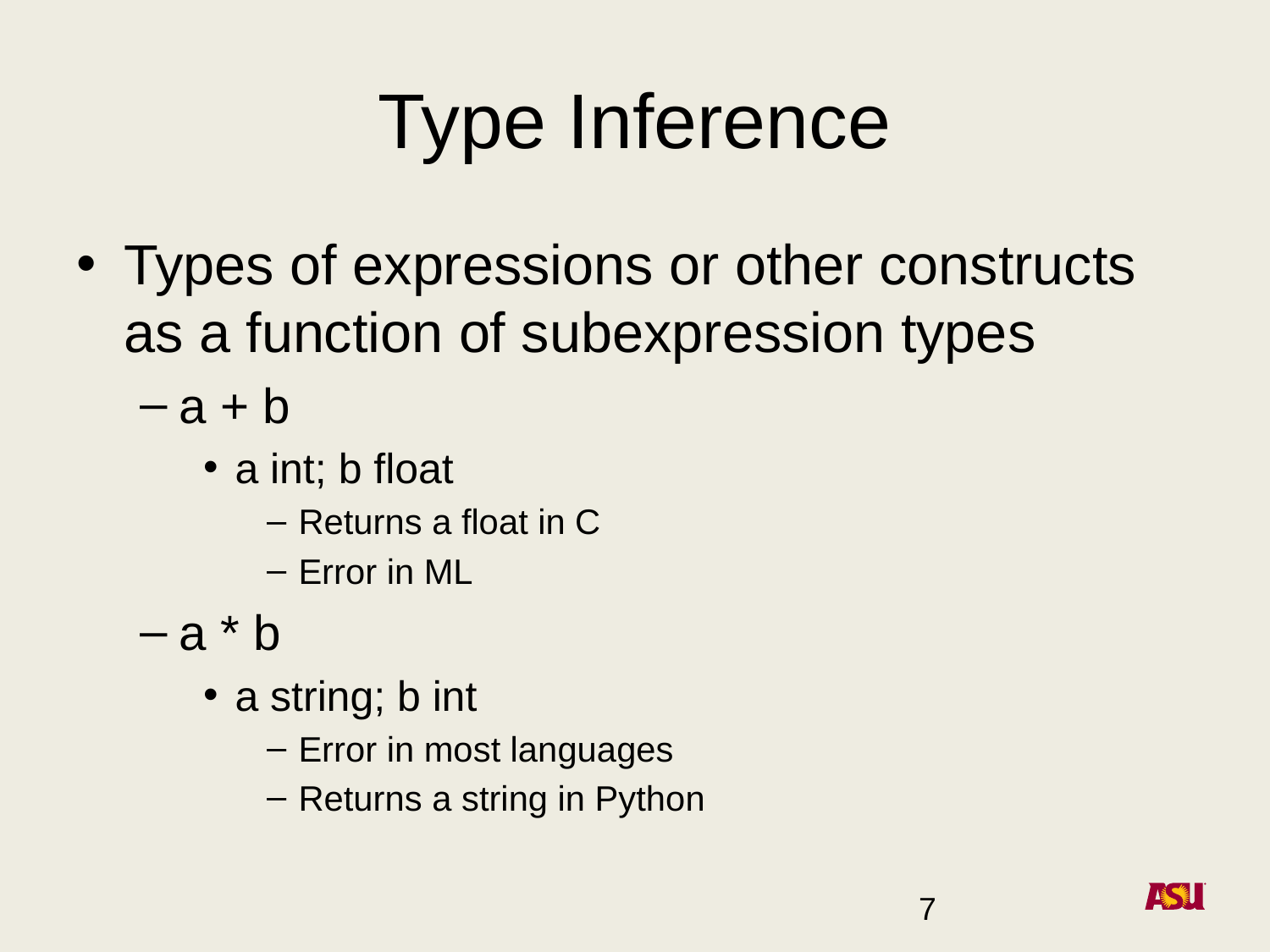

# Type Inference
Types of expressions or other constructs as a function of subexpression types
a + b
a int; b float
Returns a float in C
Error in ML
a * b
a string; b int
Error in most languages
Returns a string in Python

7